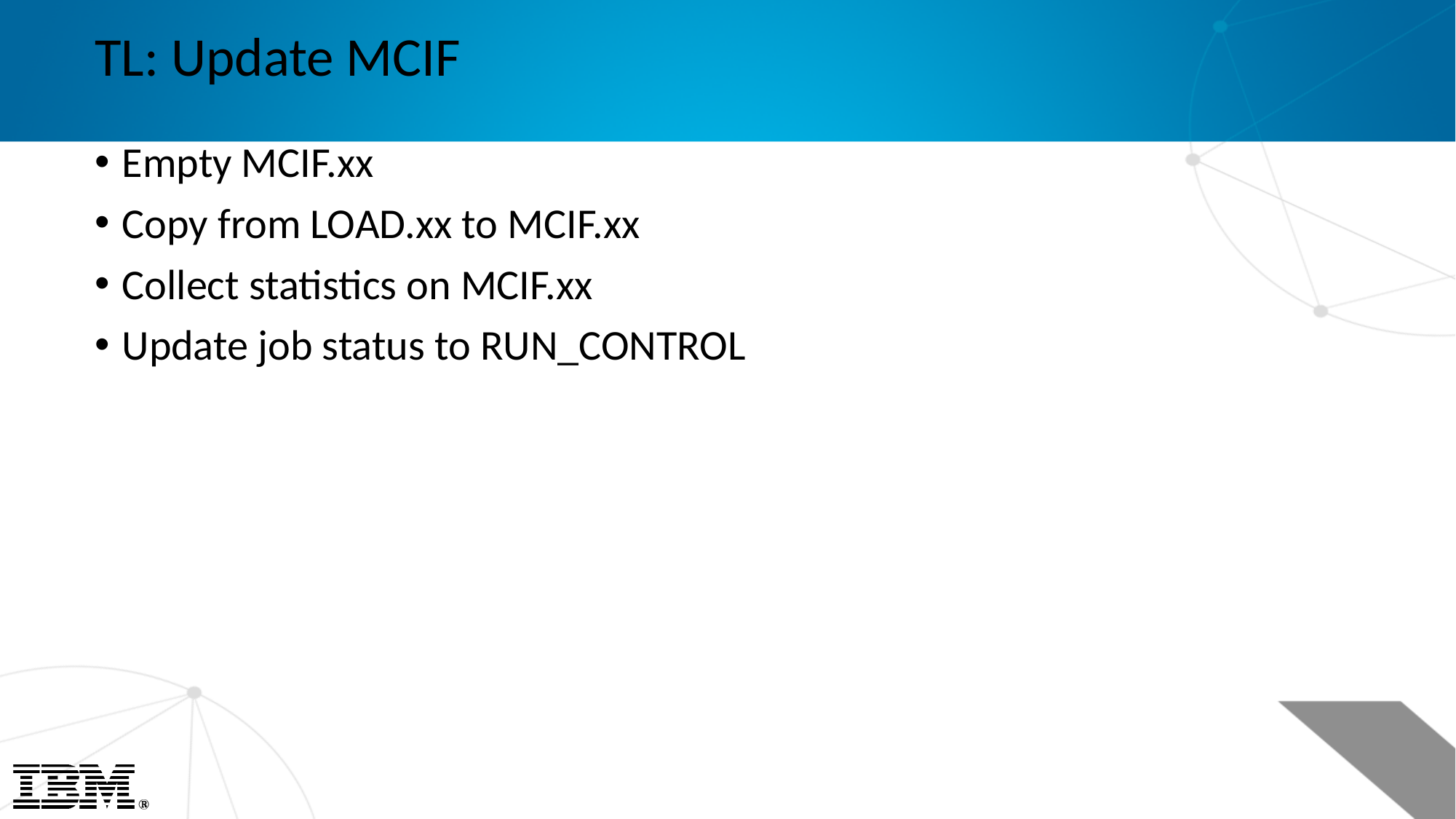

# TL: Update MCIF
Empty MCIF.xx
Copy from LOAD.xx to MCIF.xx
Collect statistics on MCIF.xx
Update job status to RUN_CONTROL